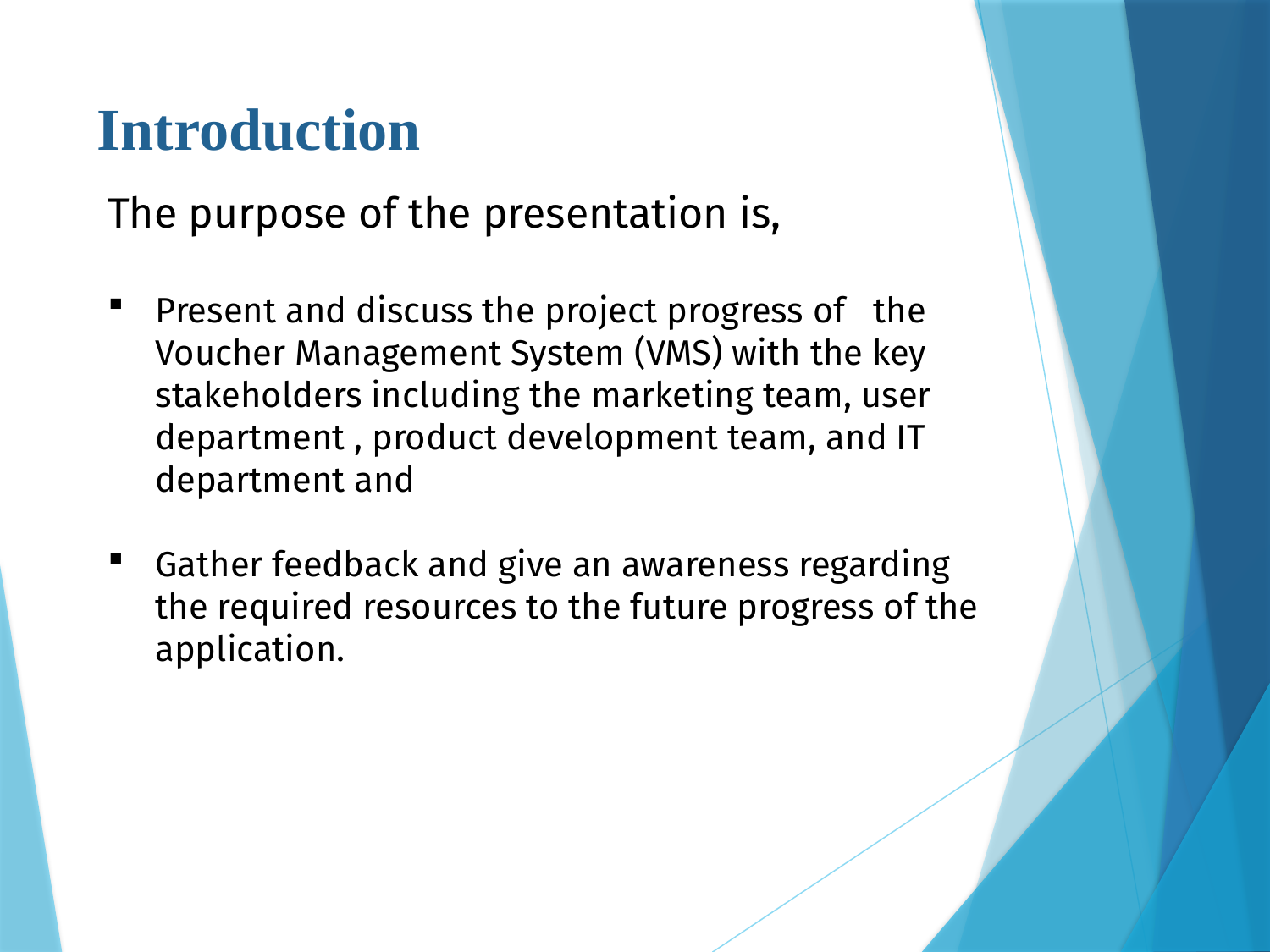

# Introduction
The purpose of the presentation is,

Present and discuss the project progress of   the Voucher Management System (VMS) with the key stakeholders including the marketing team, user department , product development team, and IT department and

Gather feedback and give an awareness regarding the required resources to the future progress of the application.